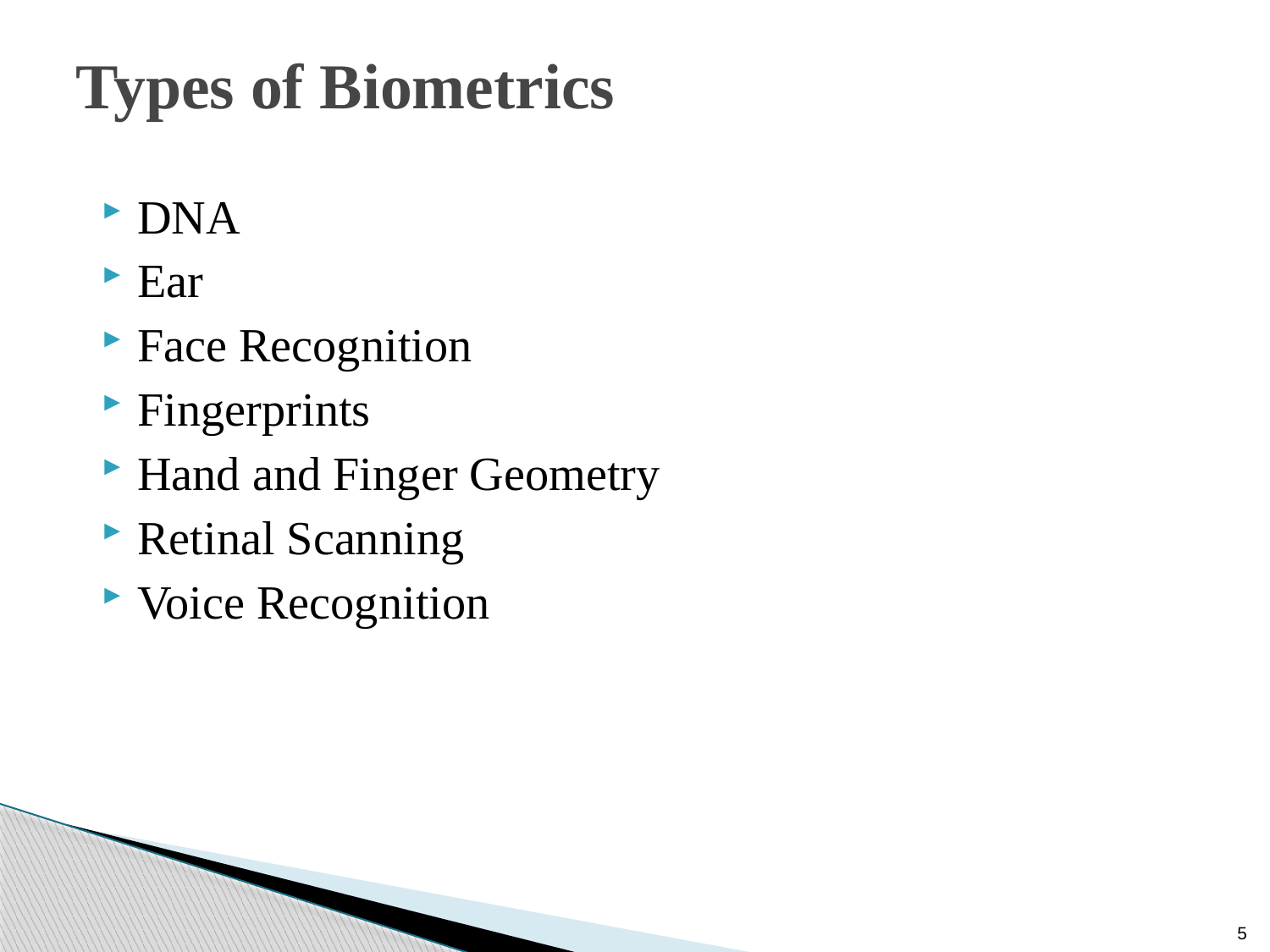

# Types of Biometrics
DNA
Ear
Face Recognition
Fingerprints
Hand and Finger Geometry
Retinal Scanning
Voice Recognition
5